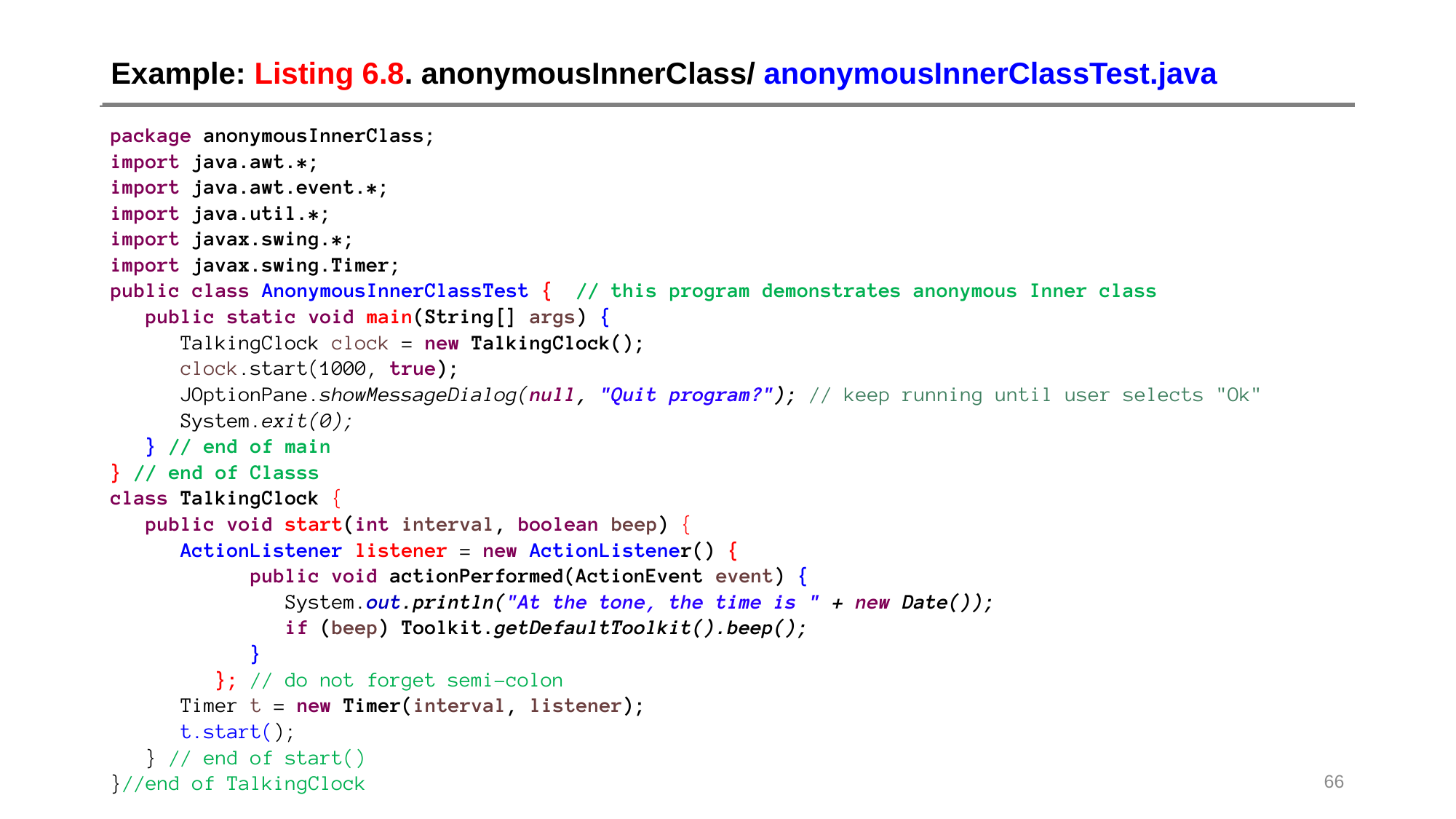

# Example: Listing 6.8. anonymousInnerClass/ anonymousInnerClassTest.java
package anonymousInnerClass;
import java.awt.*;
import java.awt.event.*;
import java.util.*;
import javax.swing.*;
import javax.swing.Timer;
public class AnonymousInnerClassTest {  // this program demonstrates anonymous Inner class
   public static void main(String[] args) {
      TalkingClock clock = new TalkingClock();
      clock.start(1000, true);
      JOptionPane.showMessageDialog(null, "Quit program?"); // keep running until user selects "Ok"
      System.exit(0);
   } // end of main
} // end of Classs
class TalkingClock {
   public void start(int interval, boolean beep) {
      ActionListener listener = new ActionListener() {
            public void actionPerformed(ActionEvent event) {
               System.out.println("At the tone, the time is " + new Date());
               if (beep) Toolkit.getDefaultToolkit().beep();
            }
         }; // do not forget semi-colon
      Timer t = new Timer(interval, listener);
      t.start();
   } // end of start()
}//end of TalkingClock
66